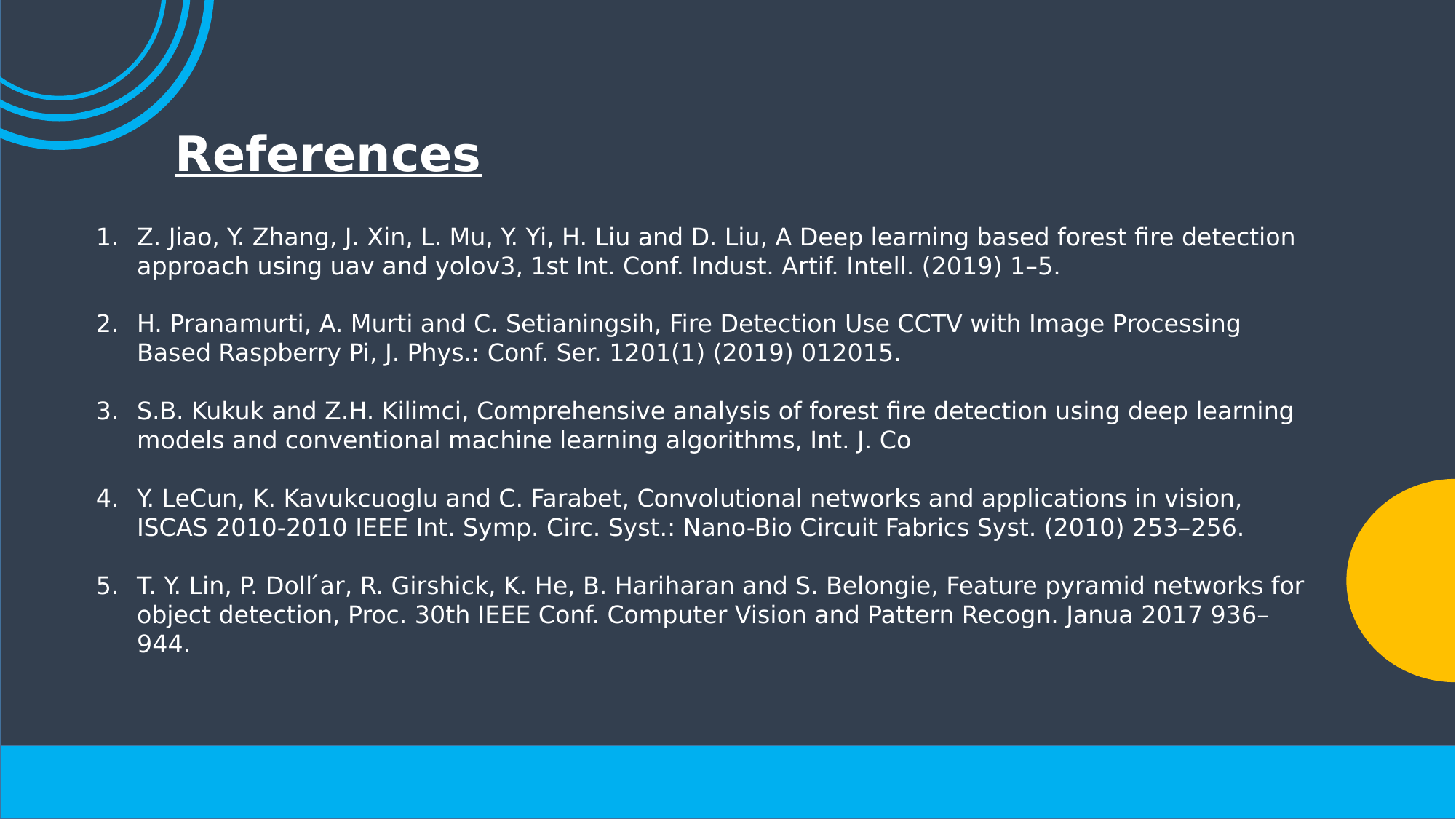

References
Z. Jiao, Y. Zhang, J. Xin, L. Mu, Y. Yi, H. Liu and D. Liu, A Deep learning based forest fire detection approach using uav and yolov3, 1st Int. Conf. Indust. Artif. Intell. (2019) 1–5.

H. Pranamurti, A. Murti and C. Setianingsih, Fire Detection Use CCTV with Image Processing Based Raspberry Pi, J. Phys.: Conf. Ser. 1201(1) (2019) 012015.

S.B. Kukuk and Z.H. Kilimci, Comprehensive analysis of forest fire detection using deep learning models and conventional machine learning algorithms, Int. J. Co

Y. LeCun, K. Kavukcuoglu and C. Farabet, Convolutional networks and applications in vision, ISCAS 2010-2010 IEEE Int. Symp. Circ. Syst.: Nano-Bio Circuit Fabrics Syst. (2010) 253–256.

T. Y. Lin, P. Doll ́ar, R. Girshick, K. He, B. Hariharan and S. Belongie, Feature pyramid networks for object detection, Proc. 30th IEEE Conf. Computer Vision and Pattern Recogn. Janua 2017 936–944.